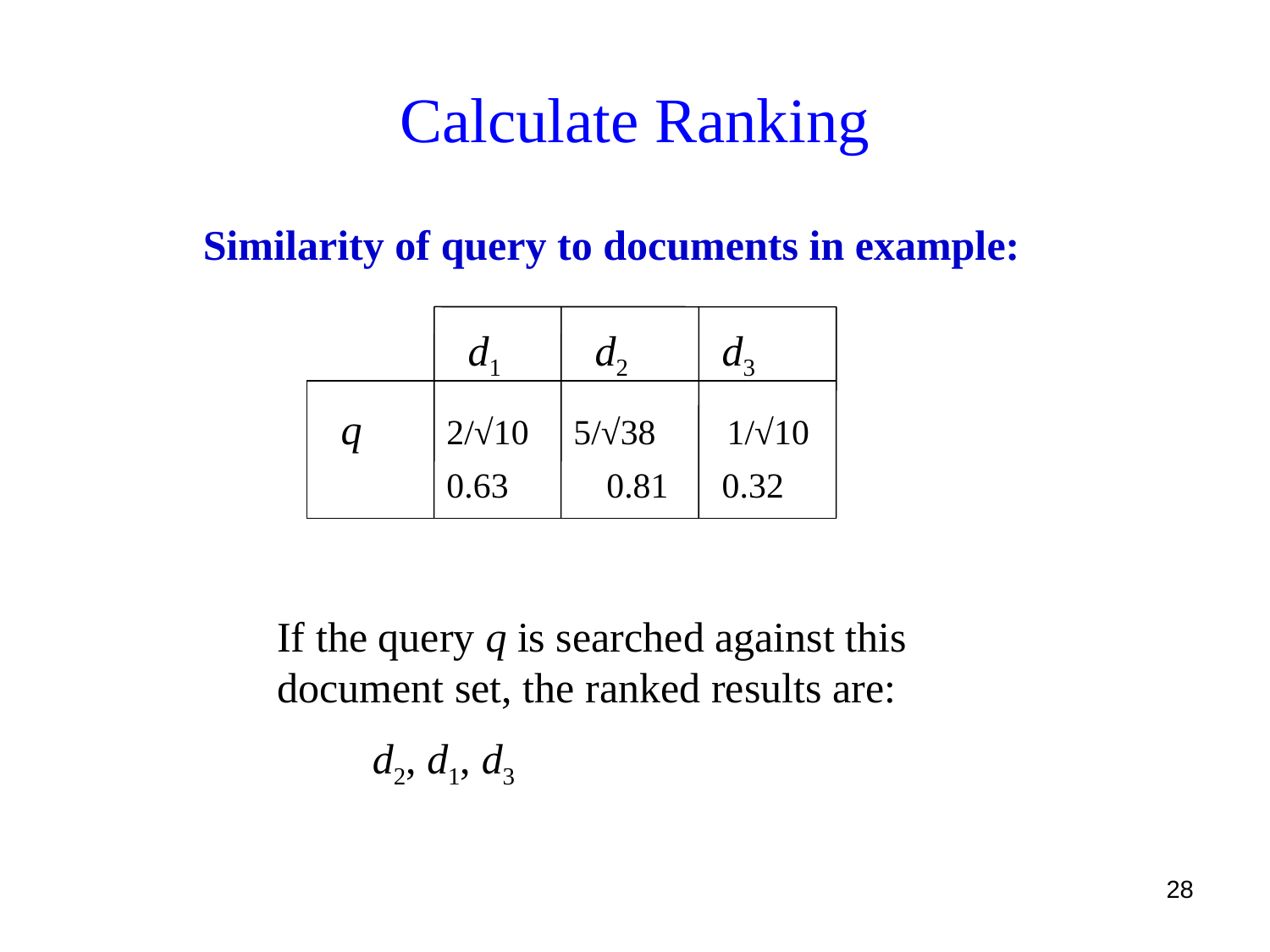

# Calculate Ranking
Similarity of query to documents in example:

	d1	d2	d3
q        2/√10     5/√38        1/√10
          0.63           0.81      0.32

If the query q is searched against this document set, the ranked results are:
         d2, d1, d3
28